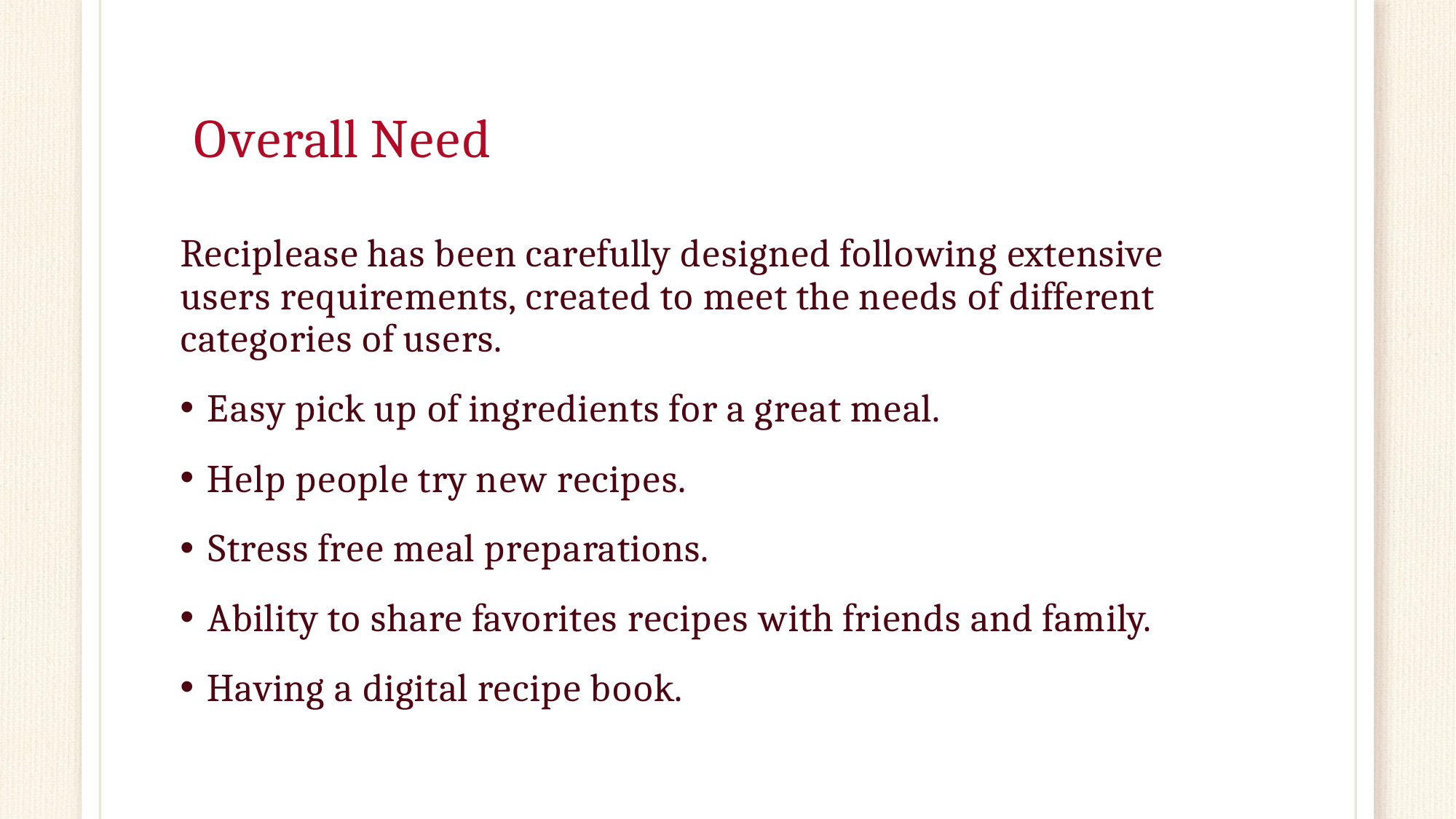

# Overall Need

Reciplease has been carefully designed following extensive users requirements, created to meet the needs of different categories of users.
Easy pick up of ingredients for a great meal.
Help people try new recipes.
Stress free meal preparations.
Ability to share favorites recipes with friends and family.
Having a digital recipe book.